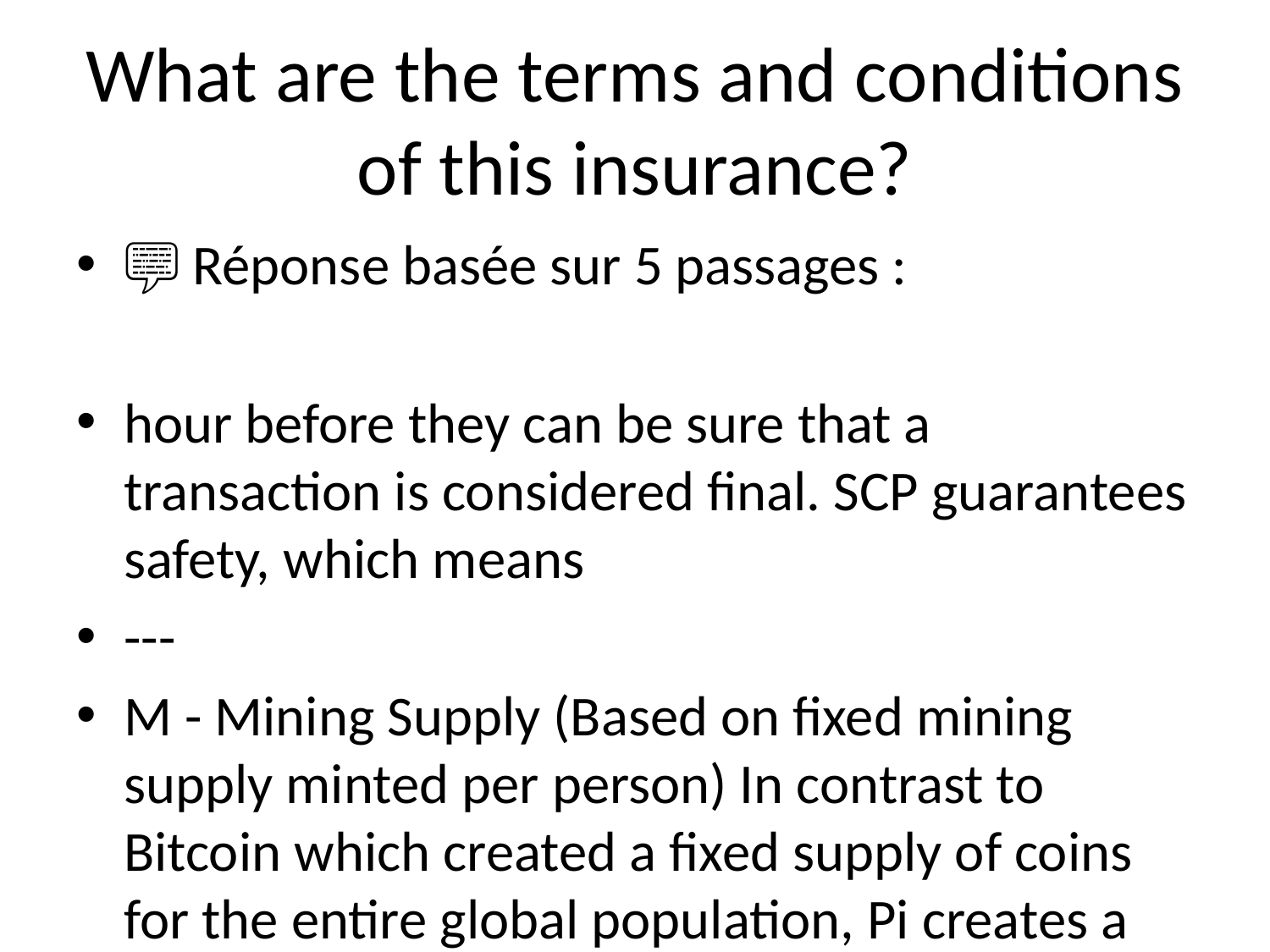

# What are the terms and conditions of this insurance?
💬 Réponse basée sur 5 passages :

hour before they can be sure that a transaction is considered final. SCP guarantees safety, which means
---
M - Mining Supply (Based on fixed mining supply minted per person) In contrast to Bitcoin which created a fixed supply of coins for the entire global population, Pi creates a fixed supply of Pi for each person that joins the network up to the first 100 Million participants. In other words, for each person that joins the Pi Network, a fixed amount of Pi is pre-minted. This supply is then released over the lifetime of that member based on their level of engagement and contribution to network security. The supply is released using an exponentially decreasing function similar to Bitcoin’s over the member’s lifetime. R - Referral Supply (Based on fixed referral reward minted per person and shared b/w referrer and referee) In order for a currency to have value, it must be widely distributed. To incentivize this goal, the protocol also generates a fixed amount of Pi that serves as a referral bonus for both the referrer and the referee (or both parent and offspring :) This shared pool can be mined by both parties over their lifetime - when both parties are actively mining. Both referrer and referee are able to draw upon this pool in order to avoid exploitative models where referrers are able to “prey” on their referees. The referral bonus serves as a network-level incentive to grow the Pi Network while also incentivizing engagement among members in actively securing the network. D - Developer Reward Supply (Additional Pi minted to support ongoing development) Pi will fund its ongoing development with a “Developer Reward” that is minted alongside each coin that is minted for mining and referrals. Traditionally, cryptocurrency protocols have minted a fixed amount of supply that is immediately placed into treasury. Because Pi’s total supply is dependent on the number of members in
---
structure.
---
mechanisms in favor of informal (or “off-chain”) mechanisms arising from a combination of role and
---
Phase 1 - Design, Distribution, Trust Graph Bootstrap. The Pi server is operating as a faucet emulating the behavior of the decentralized system as it will function once its live. During this phase improvements in the user experience and behavior are possible and relatively easy to make compared to the stable phase of the main net. All minting of coins to users will be migrated to the live net once it launches. In other words, the livenet will pre-mint in its genesis block all account holder balances generated during Phase 1, and continue operating just like the current system but fully decentralized. Pi is not listed on exchanges during this phase and it is impossible to “buy” Pi with any other currency. Phase 2 - Testnet Before we launch the main net, the Node software will be deployed on a test net. The test net will use